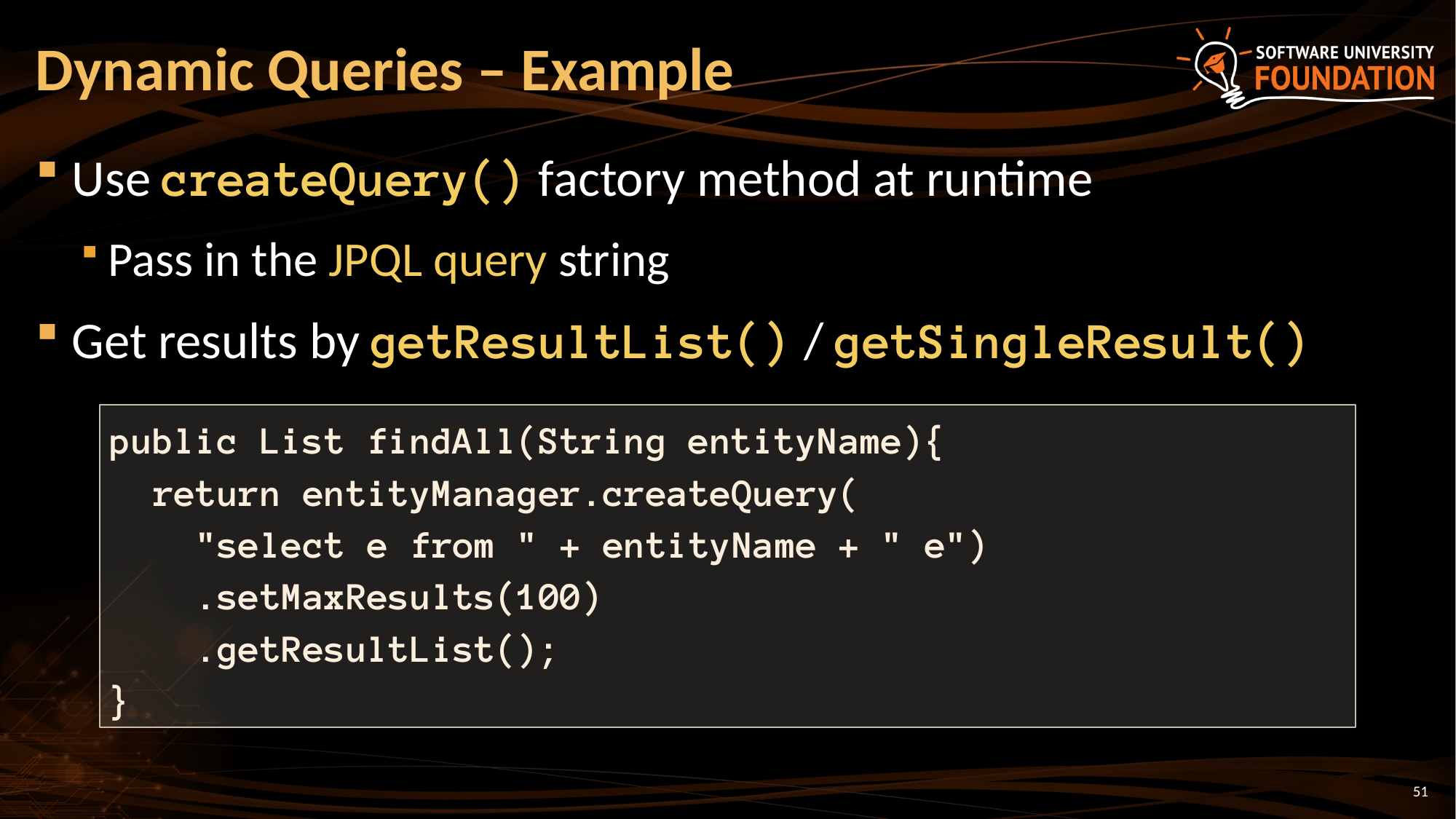

# Dynamic Queries – Example
Use createQuery() factory method at runtime
Pass in the JPQL query string
Get results by getResultList() / getSingleResult()

public List findAll(String entityName){
  return entityManager.createQuery(
    "select e from " + entityName + " e")
    .setMaxResults(100)
    .getResultList();
}
51